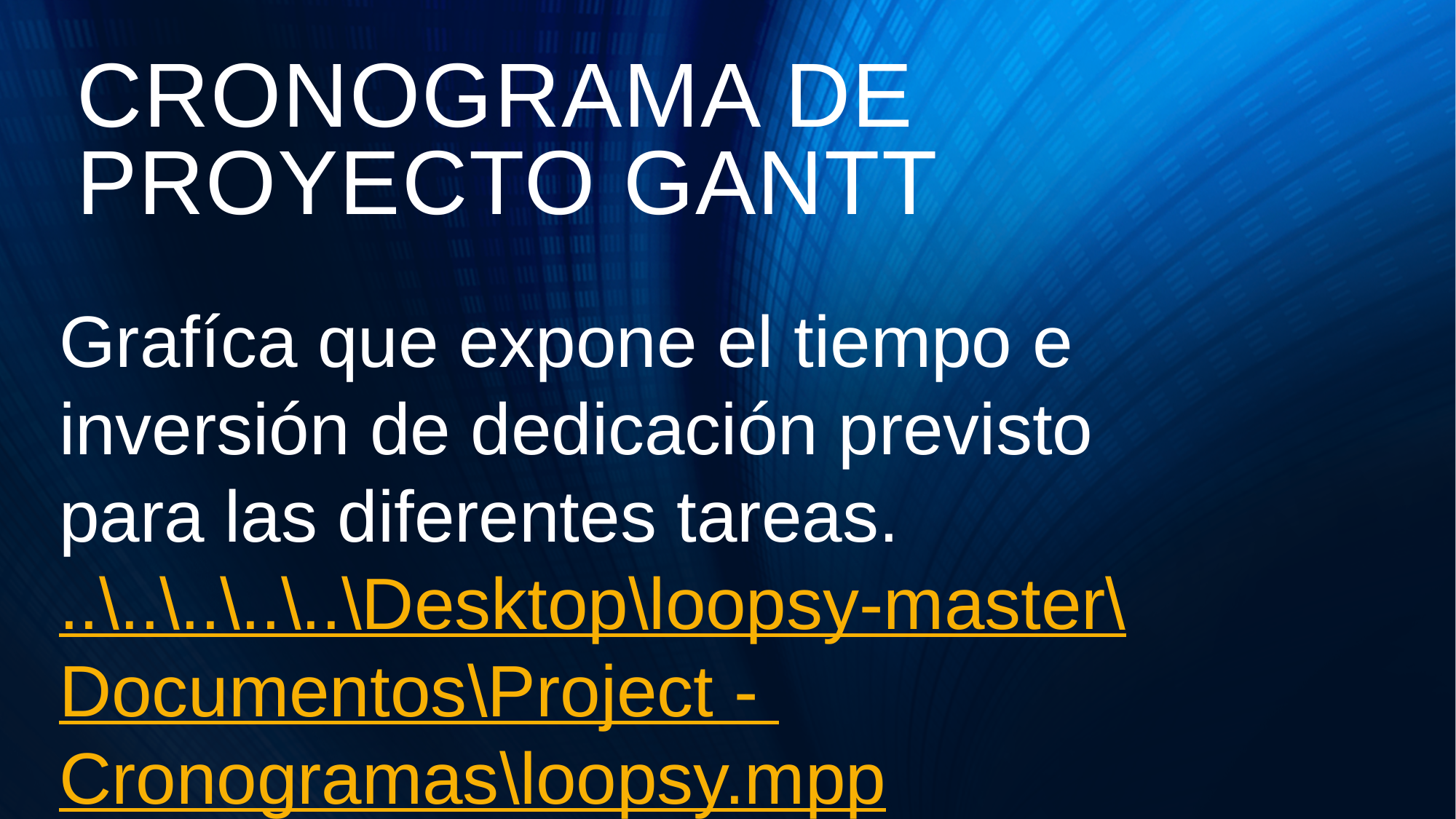

# CRONOGRAMA DE PROYECTO GANTT
Grafíca que expone el tiempo e inversión de dedicación previsto para las diferentes tareas.
..\..\..\..\..\Desktop\loopsy-master\Documentos\Project - Cronogramas\loopsy.mpp